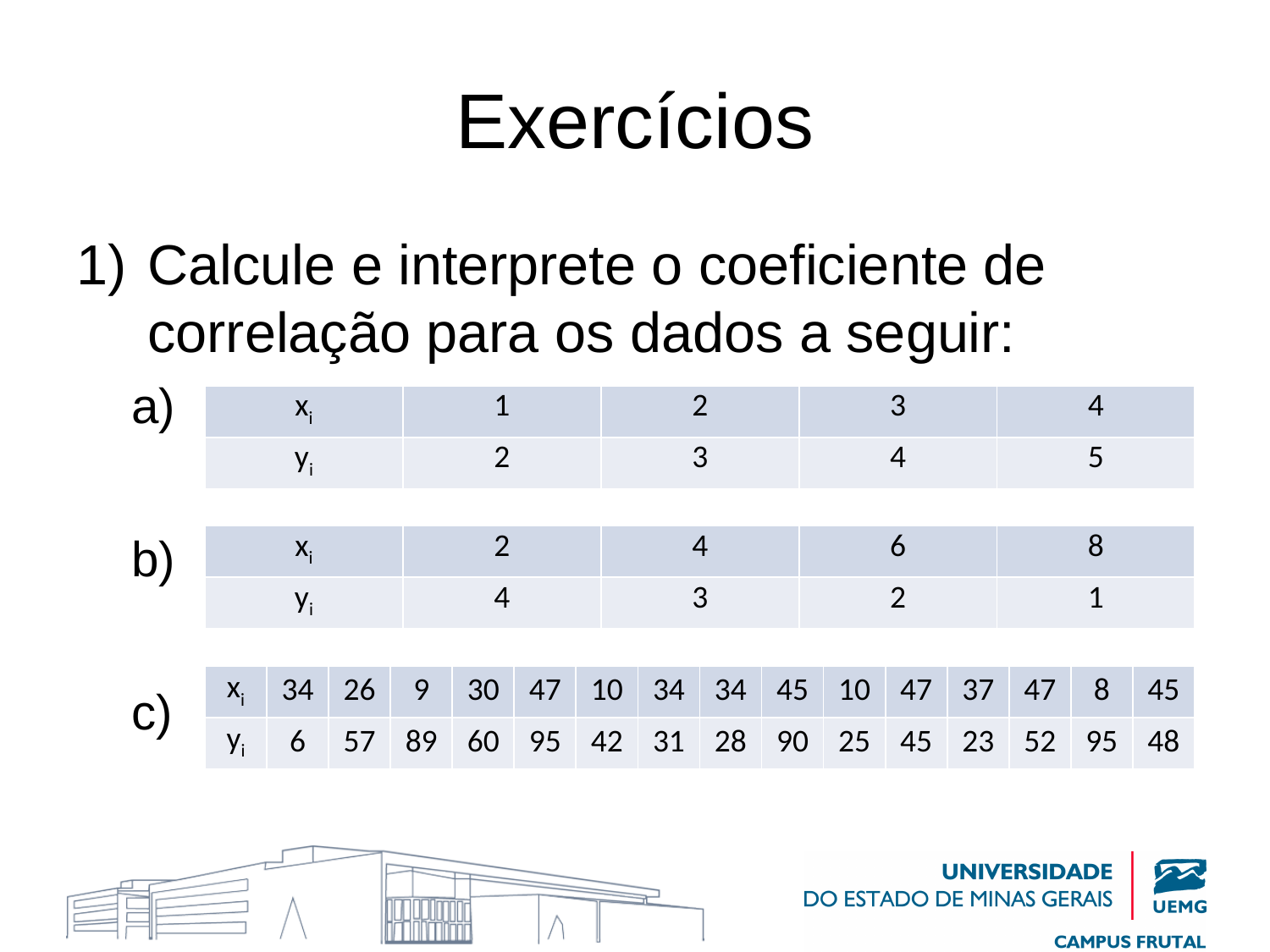

# Exercícios
Calcule e interprete o coeficiente de correlação para os dados a seguir:
 .

  .

 .

| xi | 1 | 2 | 3 | 4 |
| --- | --- | --- | --- | --- |
| yi | 2 | 3 | 4 | 5 |
| xi | 2 | 4 | 6 | 8 |
| --- | --- | --- | --- | --- |
| yi | 4 | 3 | 2 | 1 |
| xi | 34 | 26 | 9 | 30 | 47 | 10 | 34 | 34 | 45 | 10 | 47 | 37 | 47 | 8 | 45 |
| --- | --- | --- | --- | --- | --- | --- | --- | --- | --- | --- | --- | --- | --- | --- | --- |
| yi | 6 | 57 | 89 | 60 | 95 | 42 | 31 | 28 | 90 | 25 | 45 | 23 | 52 | 95 | 48 |